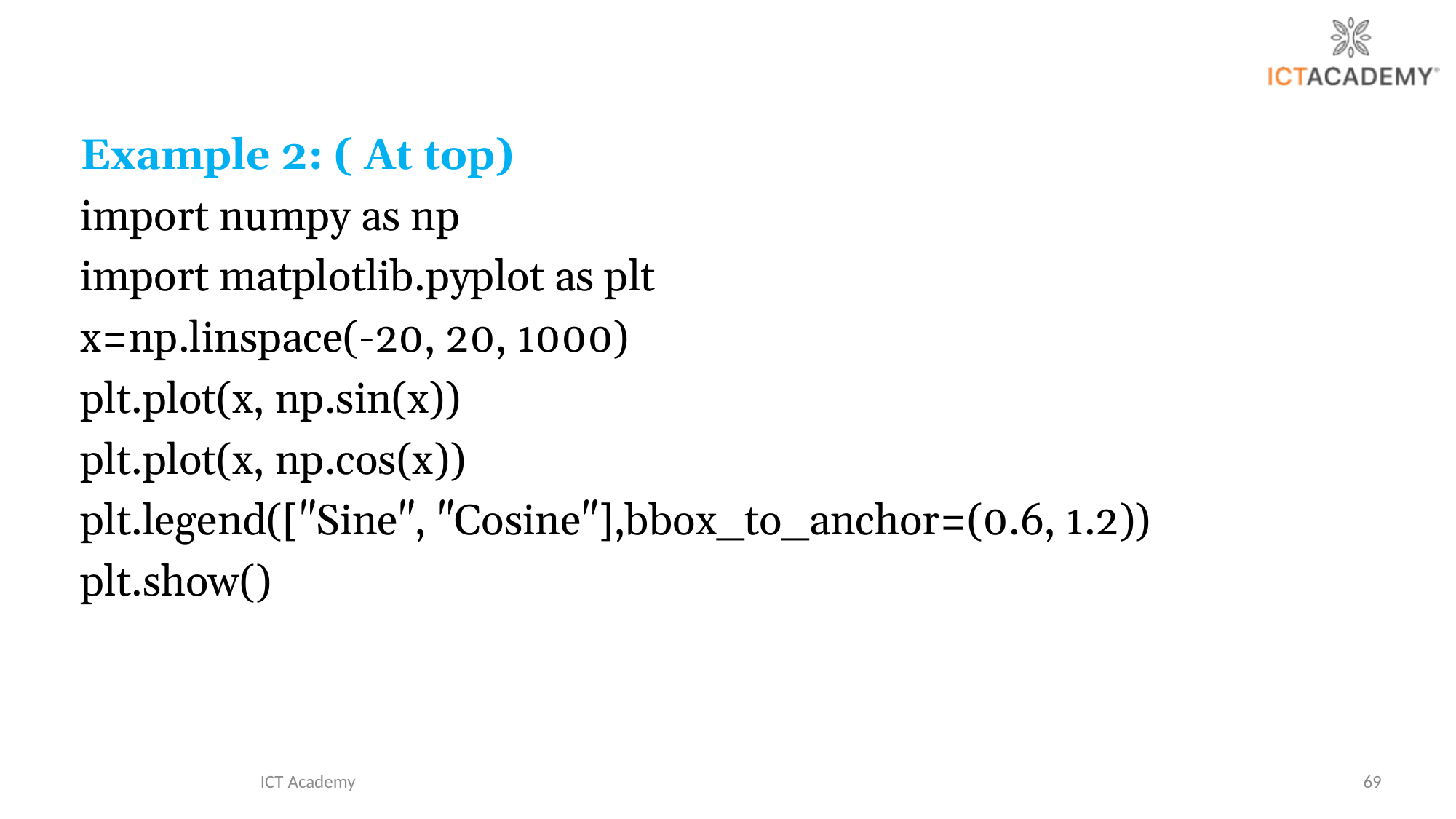

Example 2: ( At top)
import numpy as np
import matplotlib.pyplot as plt
x=np.linspace(-20, 20, 1000)
plt.plot(x, np.sin(x))
plt.plot(x, np.cos(x))
plt.legend(["Sine", "Cosine"],bbox_to_anchor=(0.6, 1.2))
plt.show()
ICT Academy
69